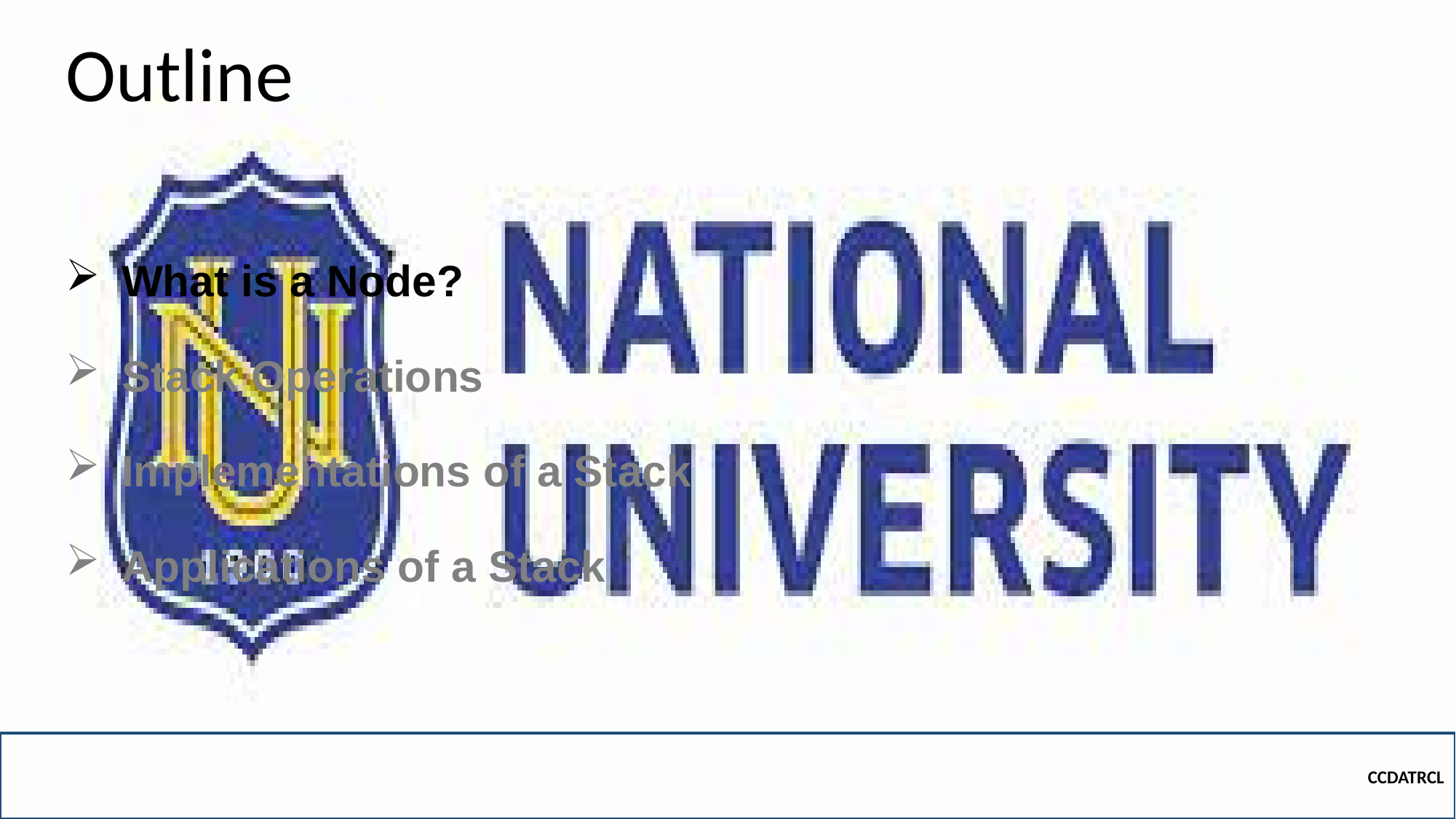

# Outline

What is a Node?

Stack Operations

Implementations of a Stack

Applications of a Stack

CCDATRCL